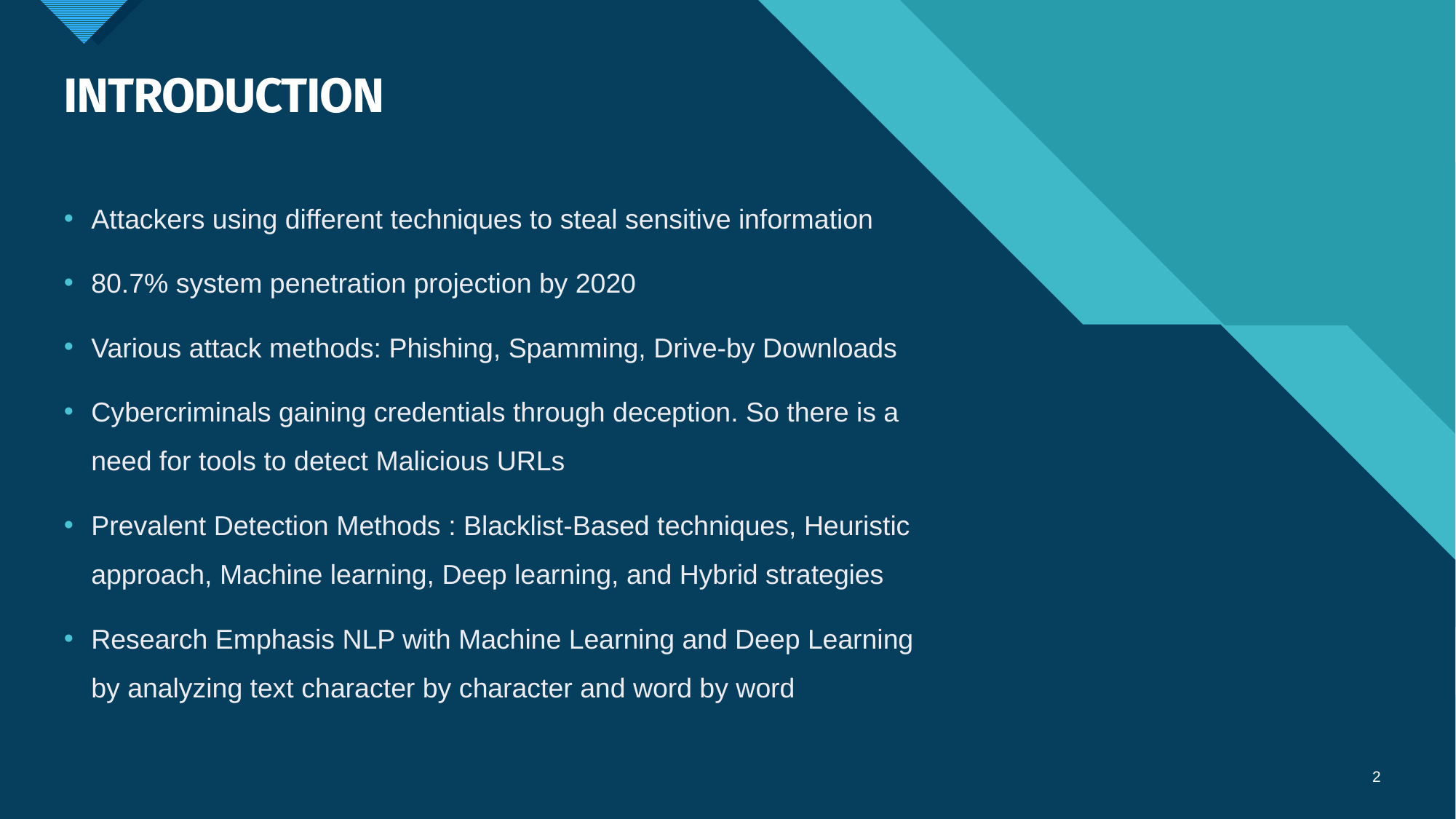

# INTRODUCTION
Attackers using different techniques to steal sensitive information
80.7% system penetration projection by 2020
Various attack methods: Phishing, Spamming, Drive-by Downloads
Cybercriminals gaining credentials through deception. So there is a need for tools to detect Malicious URLs
Prevalent Detection Methods : Blacklist-Based techniques, Heuristic approach, Machine learning, Deep learning, and Hybrid strategies
Research Emphasis NLP with Machine Learning and Deep Learning by analyzing text character by character and word by word

2